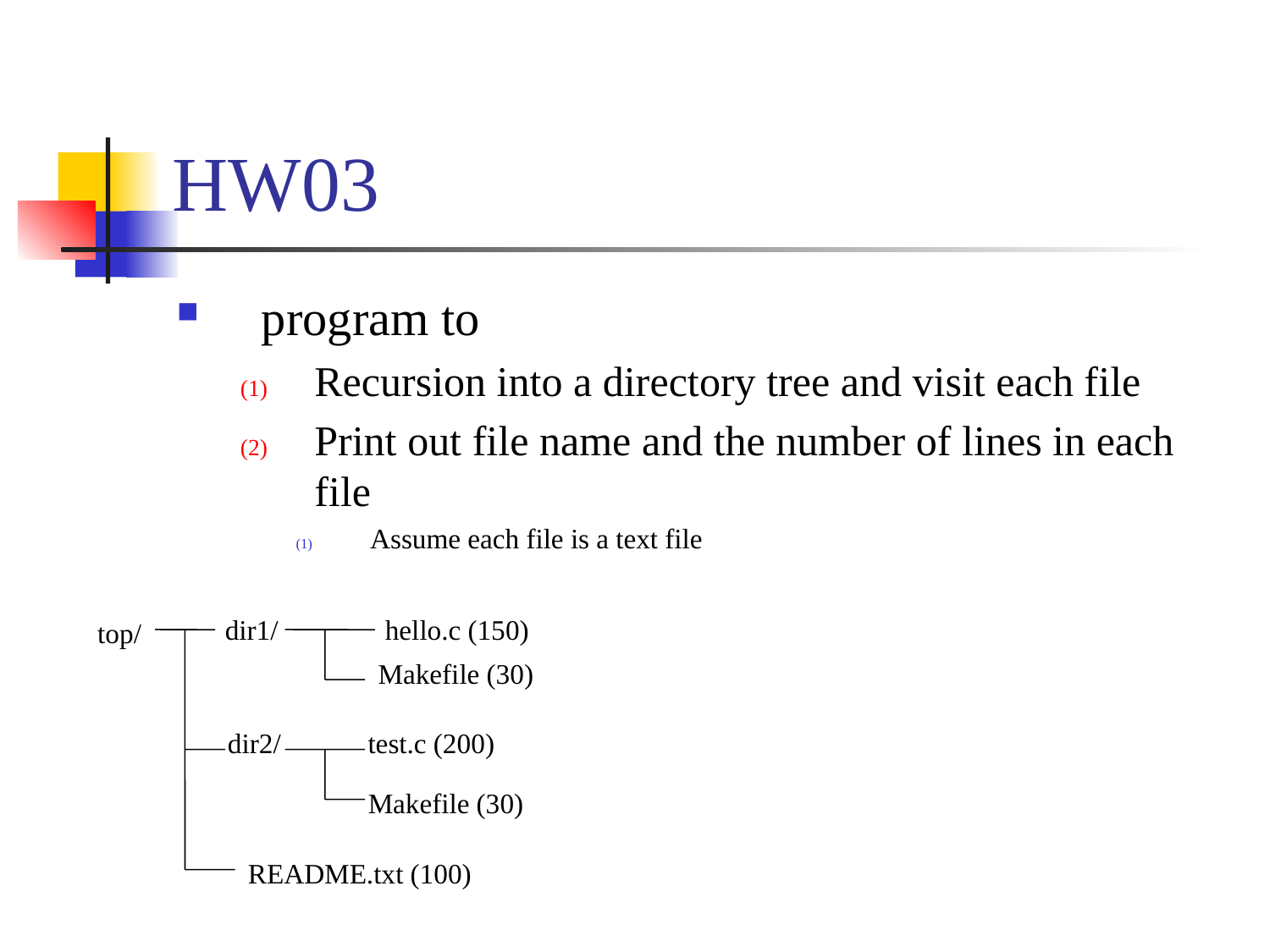

# HW03
program to
Recursion into a directory tree and visit each file
Print out file name and the number of lines in each file
Assume each file is a text file
dir1/
hello.c (150)

Makefile (30)

top/

dir2/
test.c (200)

Makefile (30)

README.txt (100)